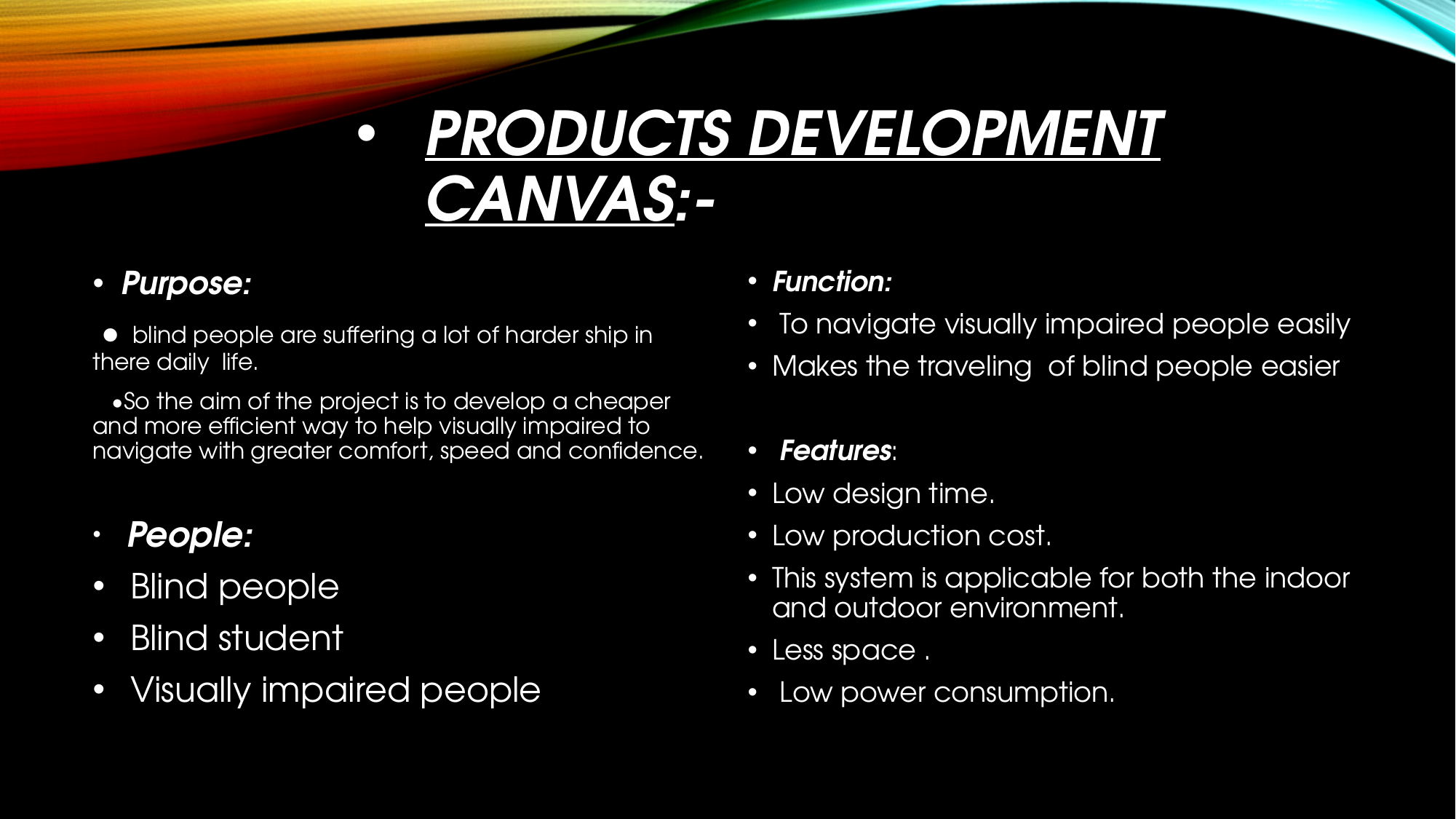

# Products development canvas:-
Purpose:
 •  blind people are suffering a lot of harder ship in there daily  life.
   •So the aim of the project is to develop a cheaper and more efficient way to help visually impaired to navigate with greater comfort, speed and confidence.

 People:
 Blind people
 Blind student
 Visually impaired people

Function:
 To navigate visually impaired people easily
Makes the traveling  of blind people easier

 Features:
Low design time.
Low production cost.
This system is applicable for both the indoor and outdoor environment.
Less space .
 Low power consumption.